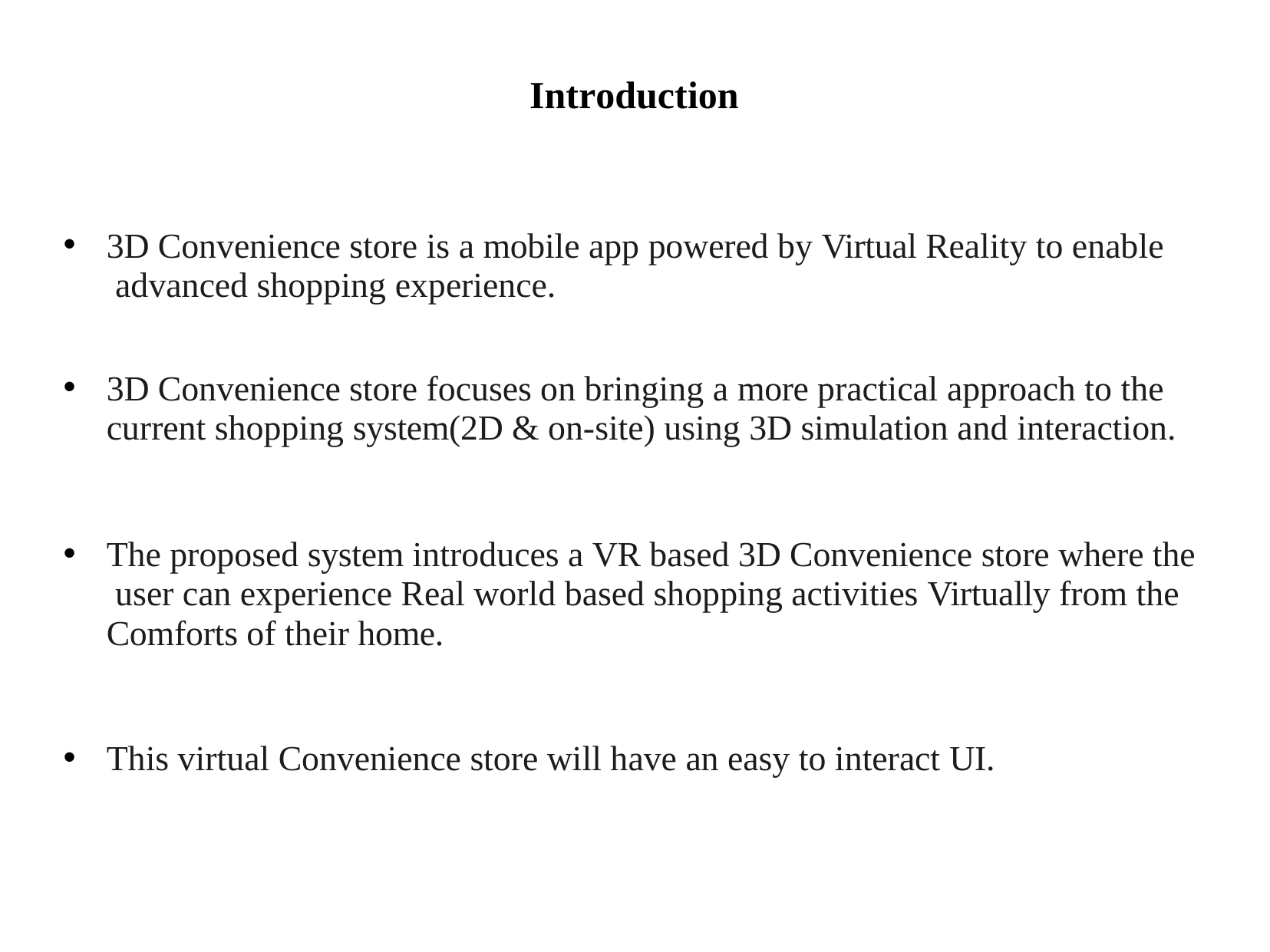

# Introduction
3D Convenience store is a mobile app powered by Virtual Reality to enable  advanced shopping experience.

3D Convenience store focuses on bringing a more practical approach to the  current shopping system(2D & on-site) using 3D simulation and interaction.

The proposed system introduces a VR based 3D Convenience store where the  user can experience Real world based shopping activities Virtually from the  Comforts of their home.

This virtual Convenience store will have an easy to interact UI.